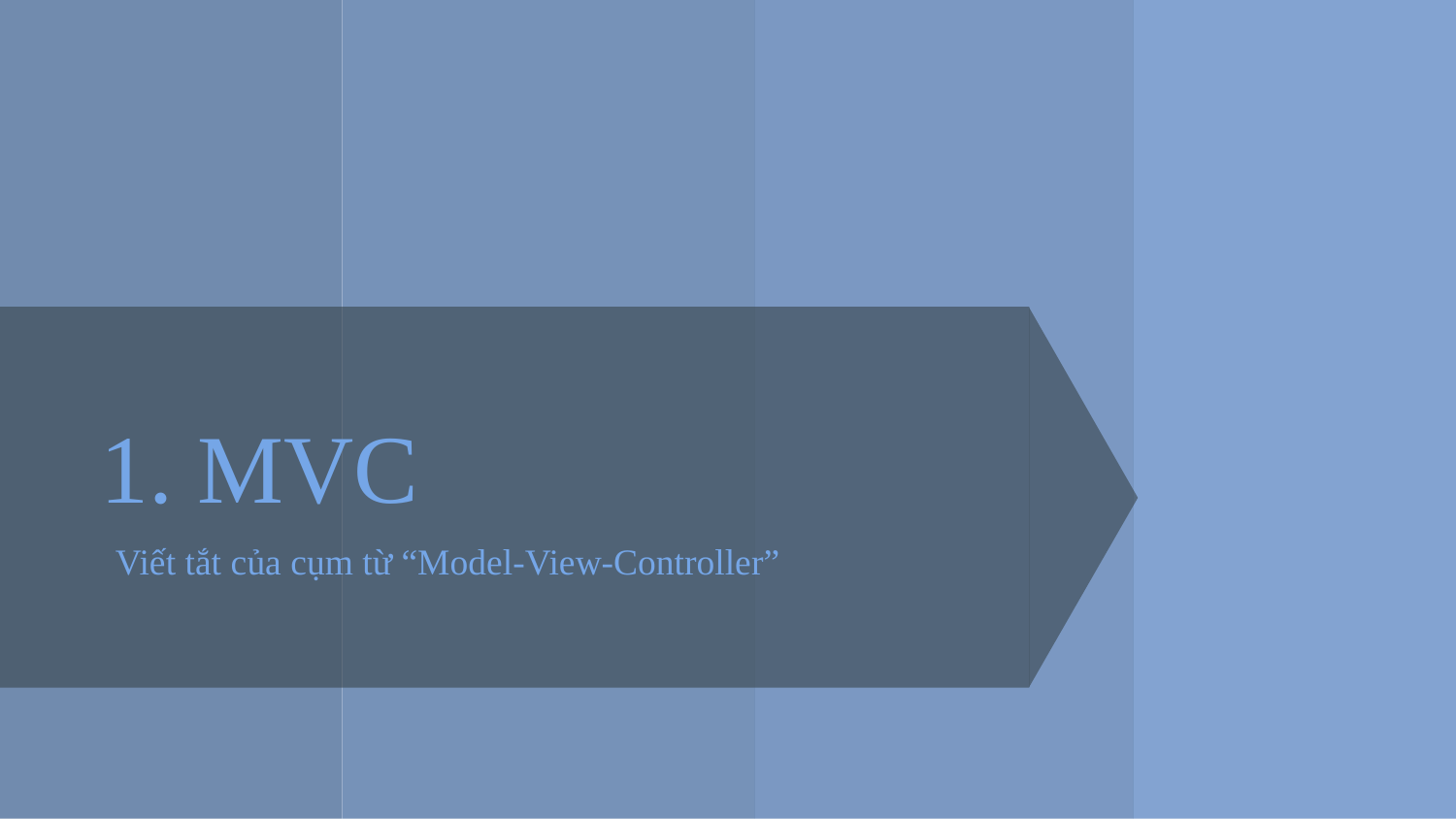

# 1. MVC
Viết tắt của cụm từ “Model-View-Controller”